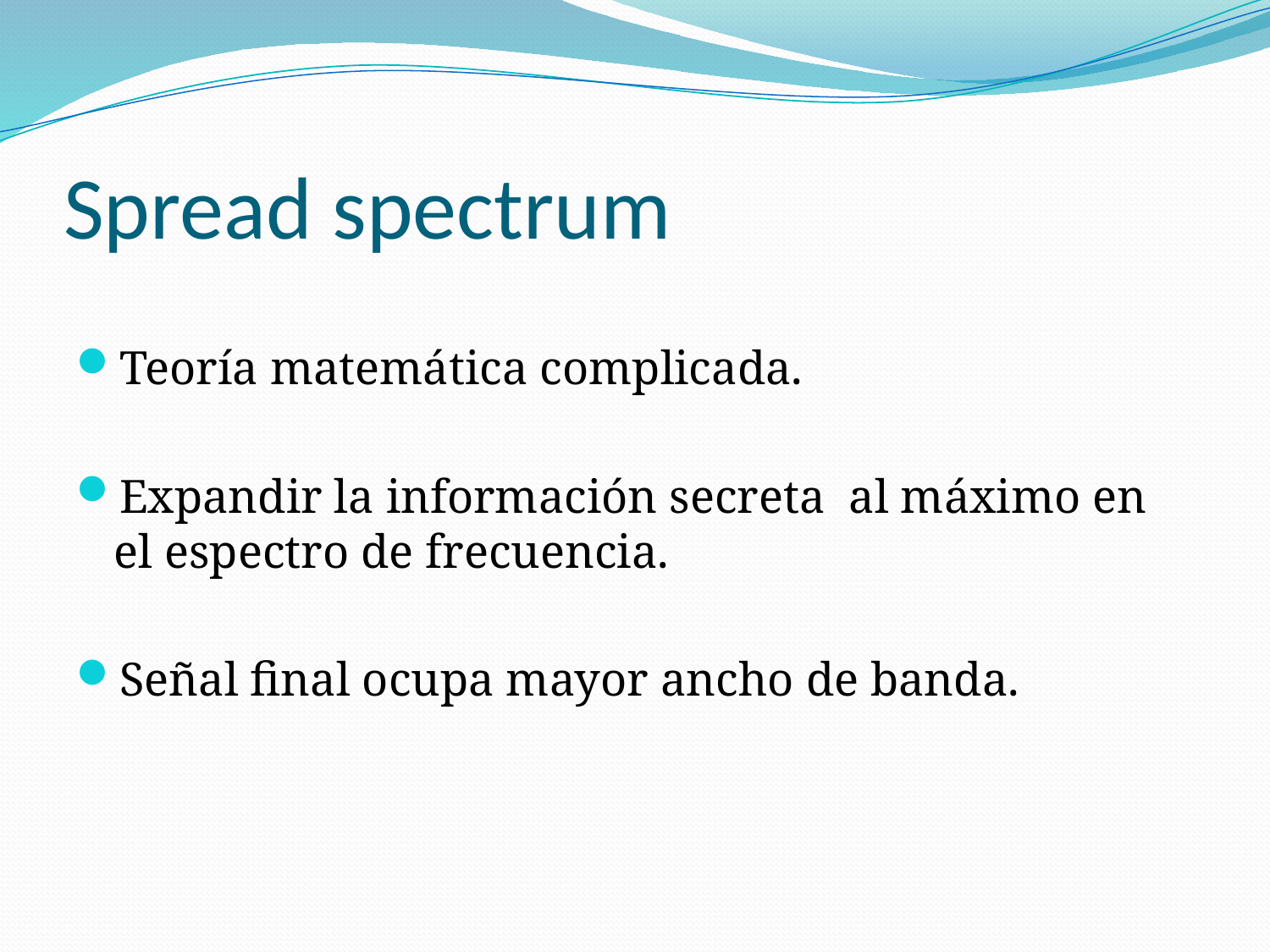

# Spread spectrum

Teoría matemática complicada.

Expandir la información secreta  al máximo en el espectro de frecuencia.

Señal final ocupa mayor ancho de banda.